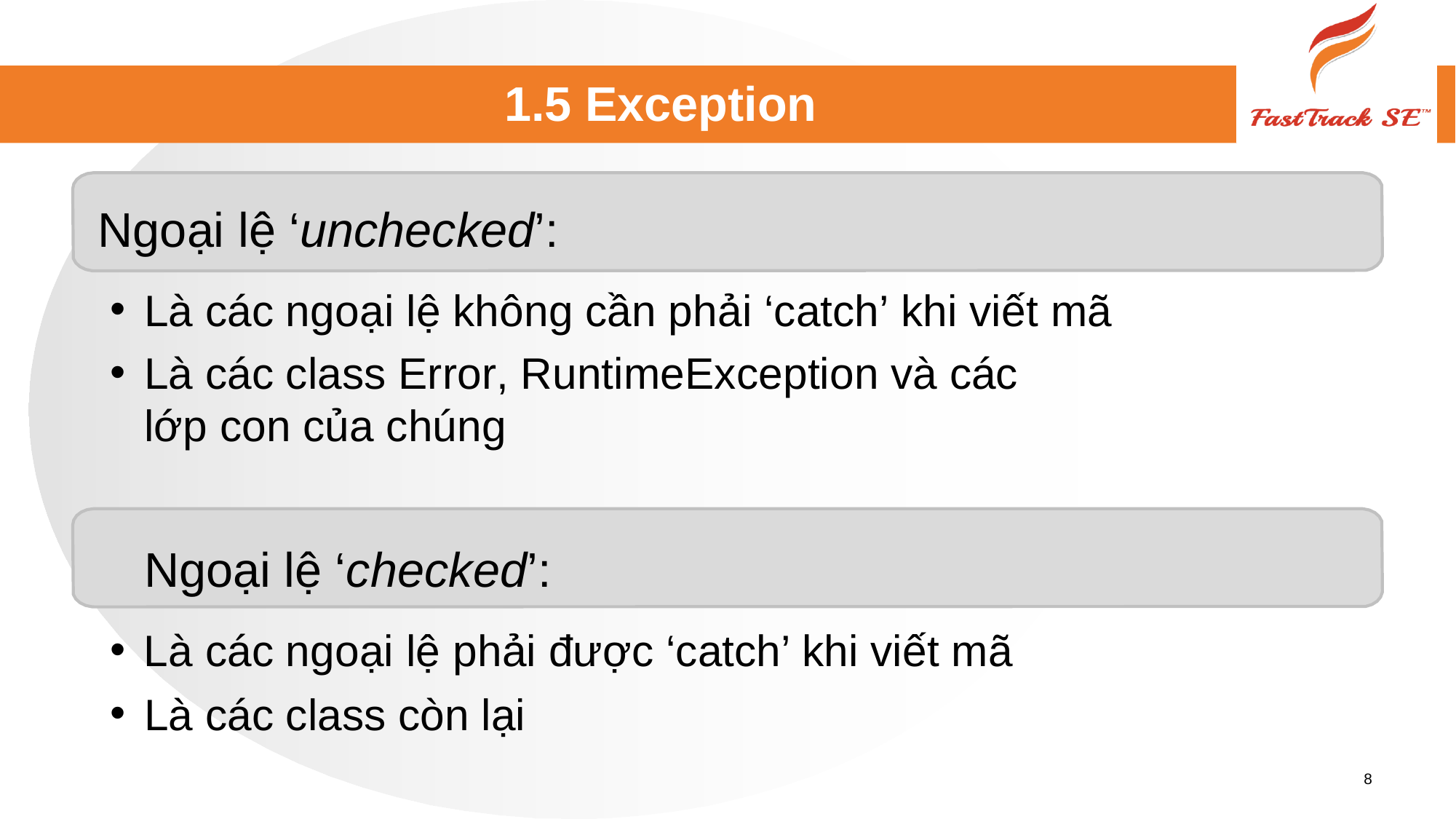

# 1.5 Exception

Ngoại lệ ‘unchecked’:
Là các ngoại lệ không cần phải ‘catch’ khi viết mã
Là các class Error, RuntimeException và các
lớp con của chúng

Ngoại lệ ‘checked’:
Là các ngoại lệ phải được ‘catch’ khi viết mã
Là các class còn lại

8